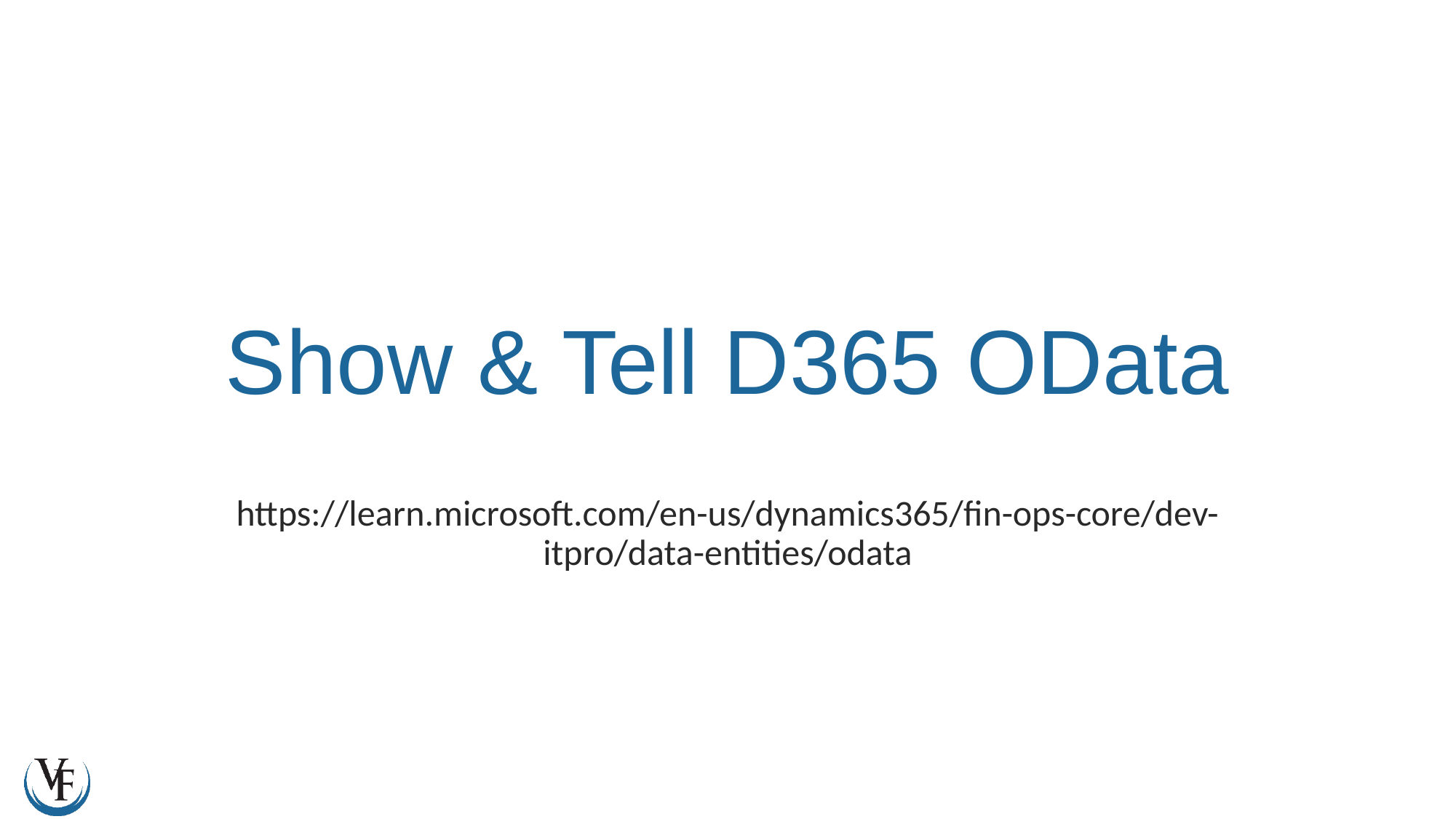

# Show & Tell D365 OData

https://learn.microsoft.com/en-us/dynamics365/fin-ops-core/dev-itpro/data-entities/odata